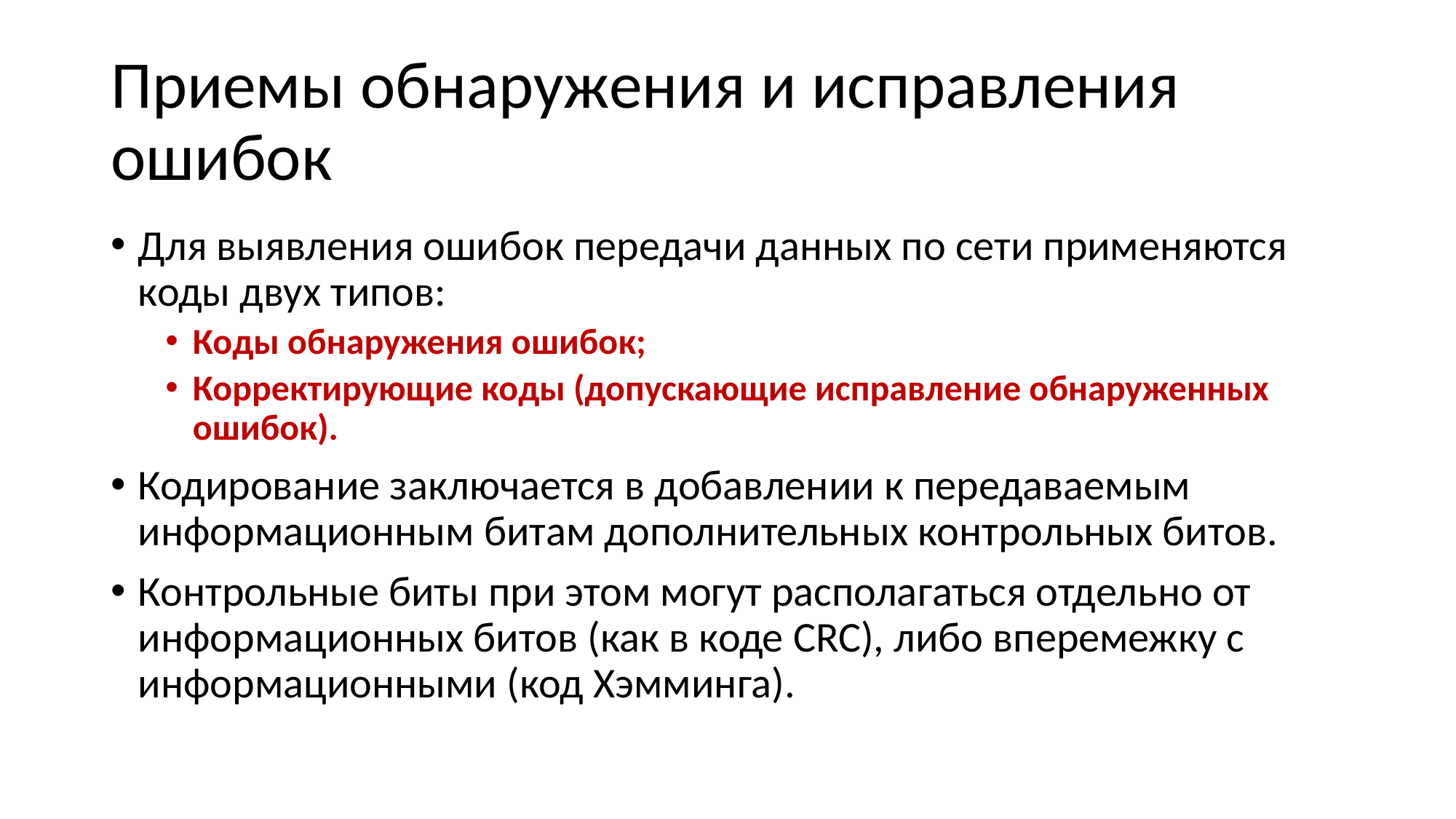

# Приемы обнаружения и исправления ошибок
Для выявления ошибок передачи данных по сети применяются коды двух типов:
Коды обнаружения ошибок;
Корректирующие коды (допускающие исправление обнаруженных ошибок).
Кодирование заключается в добавлении к передаваемым информационным битам дополнительных контрольных битов.
Контрольные биты при этом могут располагаться отдельно от информационных битов (как в коде CRC), либо вперемежку с информационными (код Хэмминга).